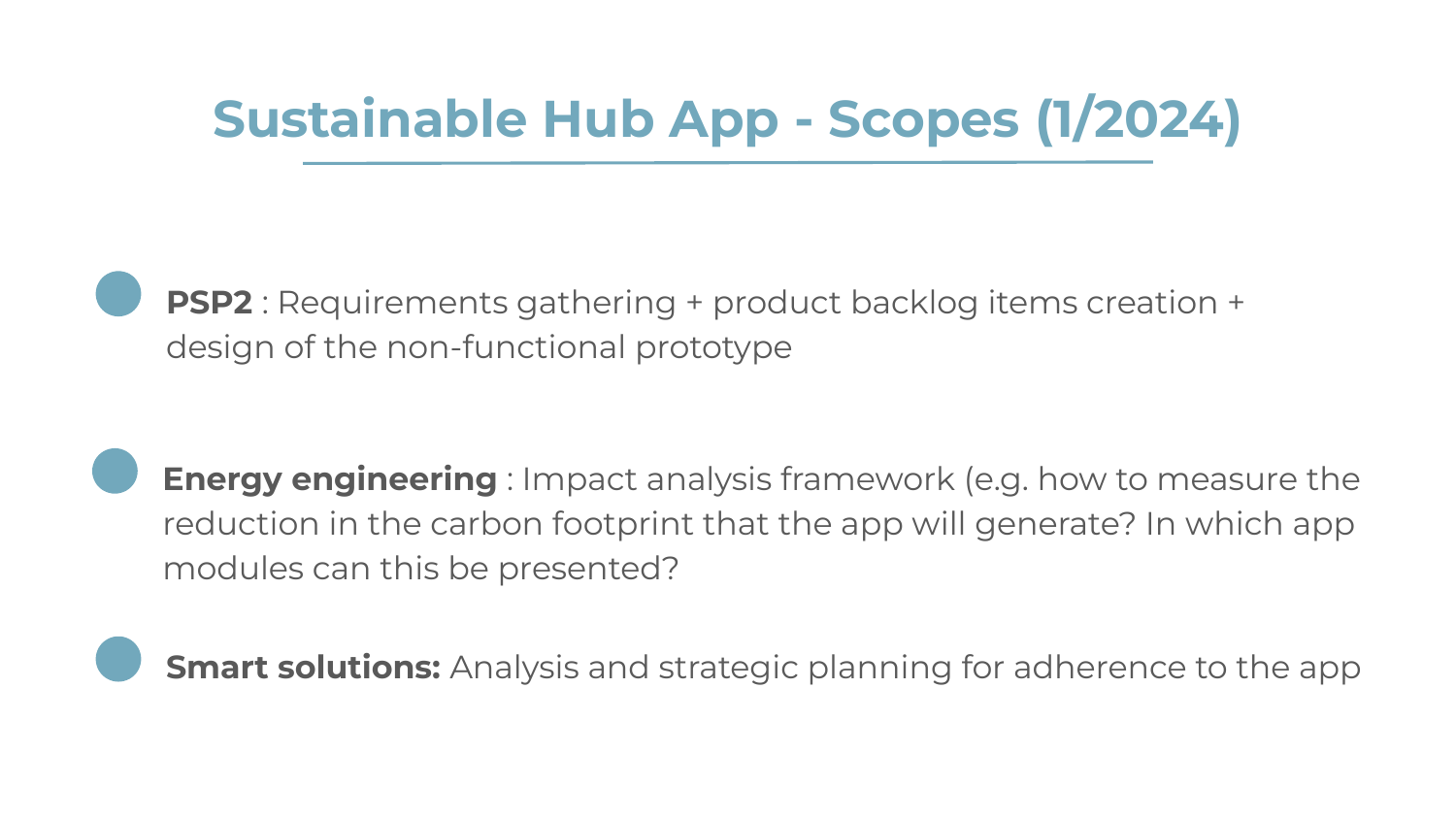

# Sustainable Hub App - Scopes (1/2024)

PSP2 : Requirements gathering + product backlog items creation + design of the non-functional prototype

Energy engineering : Impact analysis framework (e.g. how to measure the reduction in the carbon footprint that the app will generate? In which app modules can this be presented?

Smart solutions: Analysis and strategic planning for adherence to the app